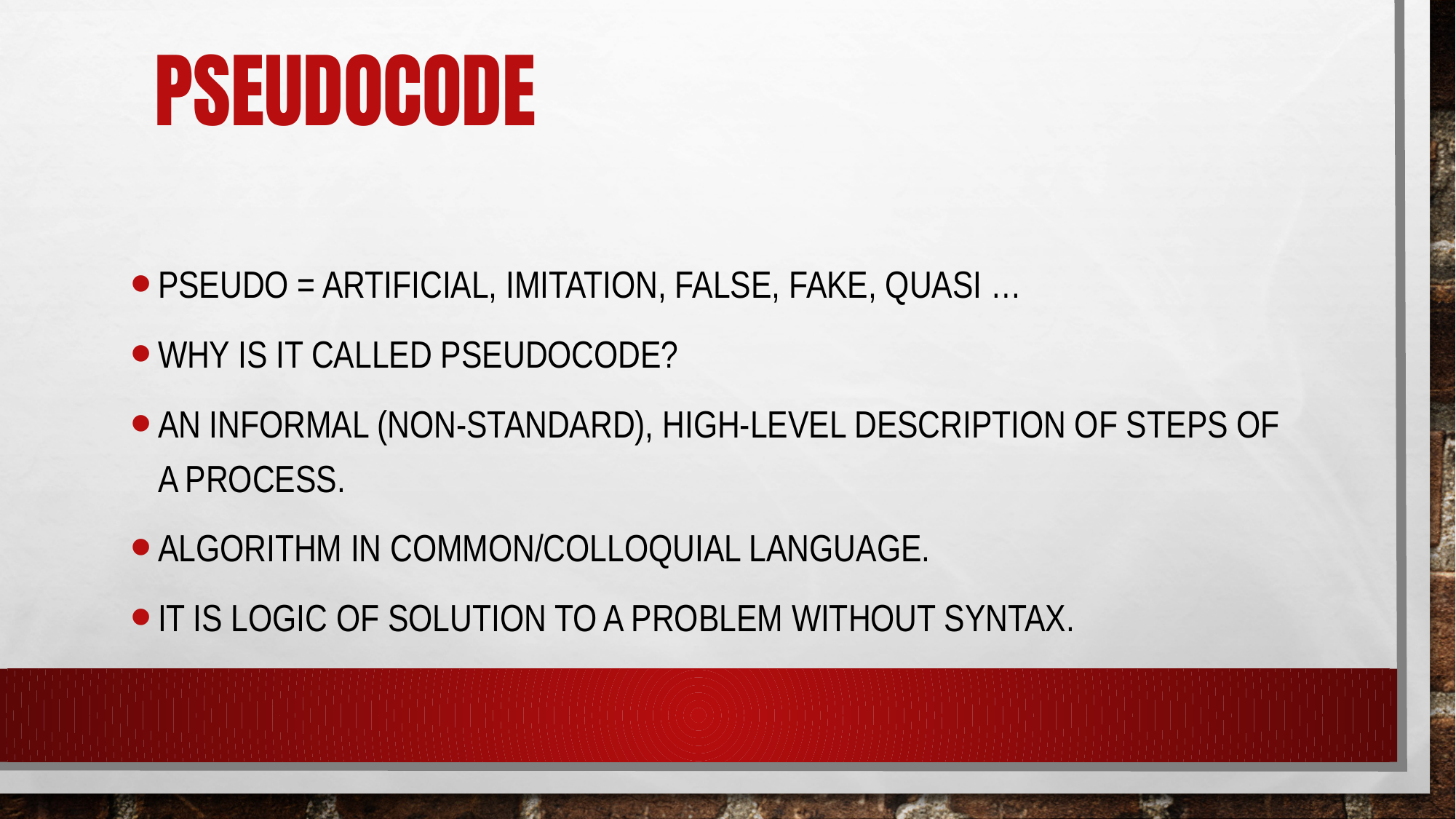

# Pseudocode

Pseudo = artificial, imitation, false, fake, quasi …
Why is it called pseudocode?
An informal (non-standard), high-level description of steps of a process.
Algorithm in common/colloquial language.
It is logic of solution to a problem without syntax.